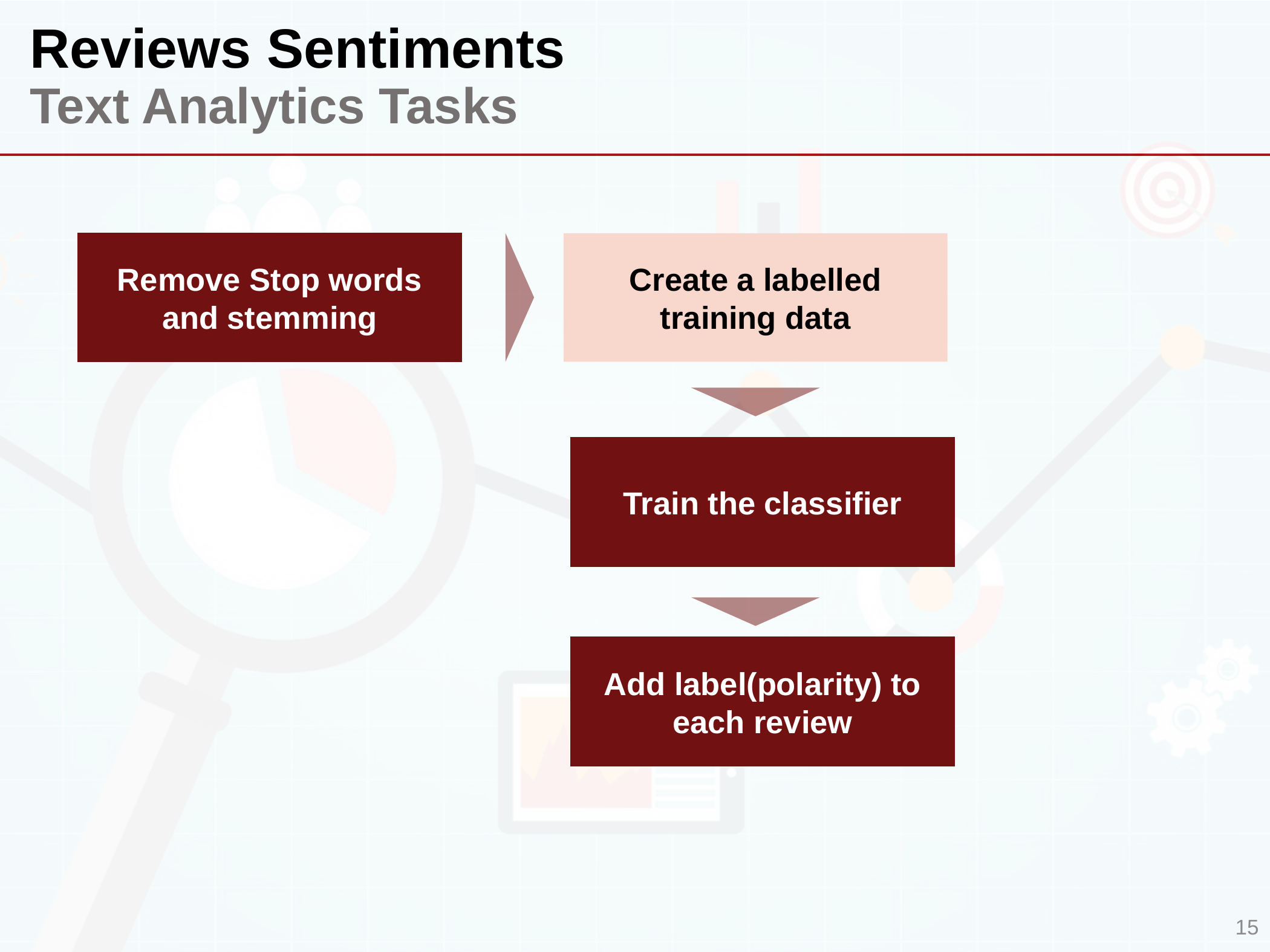

# Reviews Sentiments Text Analytics Tasks
Create a labelled training data
Remove Stop words and stemming

Train the classifier

Add label(polarity) to each review
15